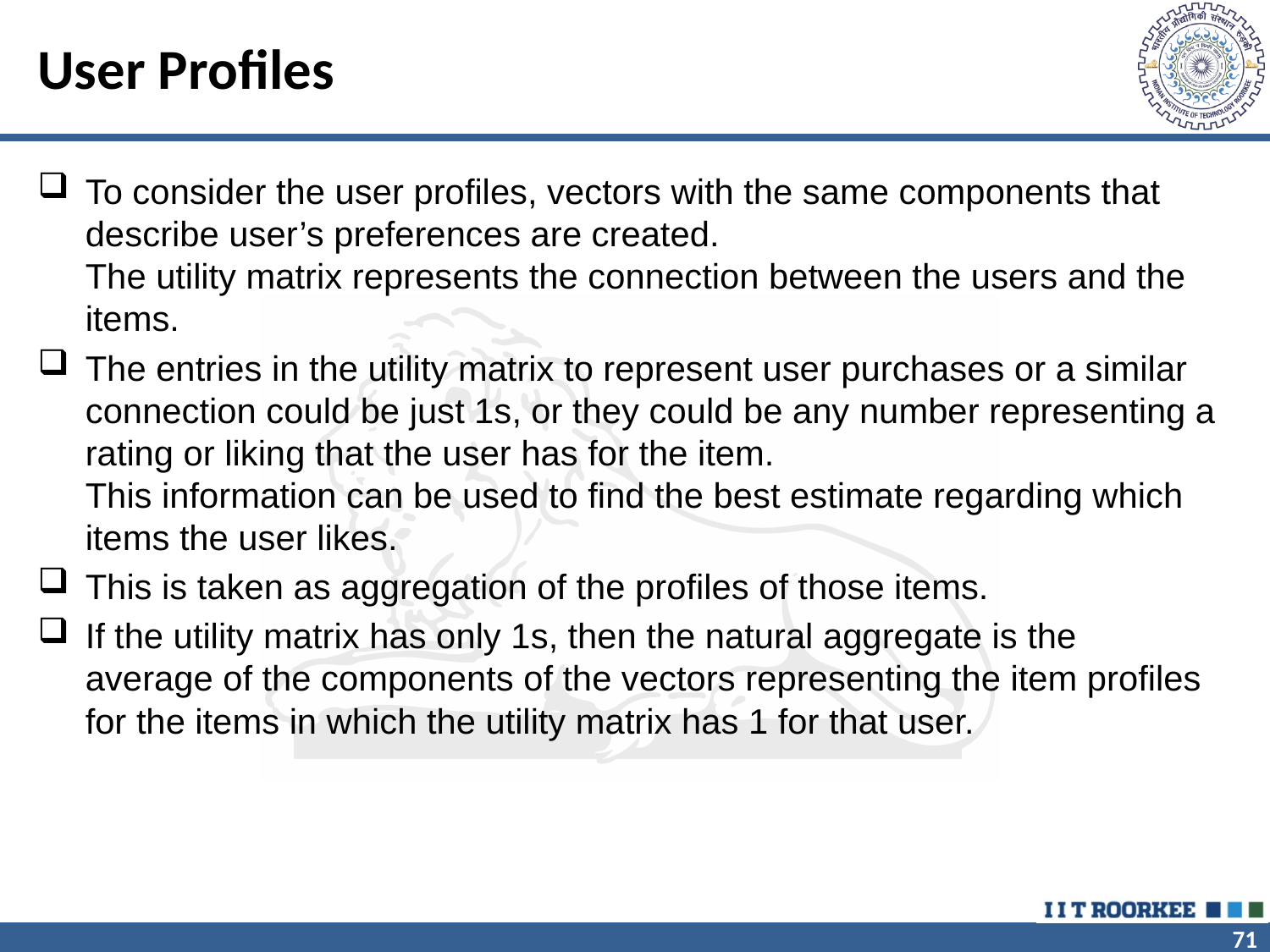

# User Profiles
To consider the user profiles, vectors with the same components that describe user’s preferences are created.
The utility matrix represents the connection between the users and the items.
The entries in the utility matrix to represent user purchases or a similar connection could be just 1s, or they could be any number representing a rating or liking that the user has for the item.
This information can be used to find the best estimate regarding which items the user likes.
This is taken as aggregation of the profiles of those items.
If the utility matrix has only 1s, then the natural aggregate is the
average of the components of the vectors representing the item profiles for the items in which the utility matrix has 1 for that user.